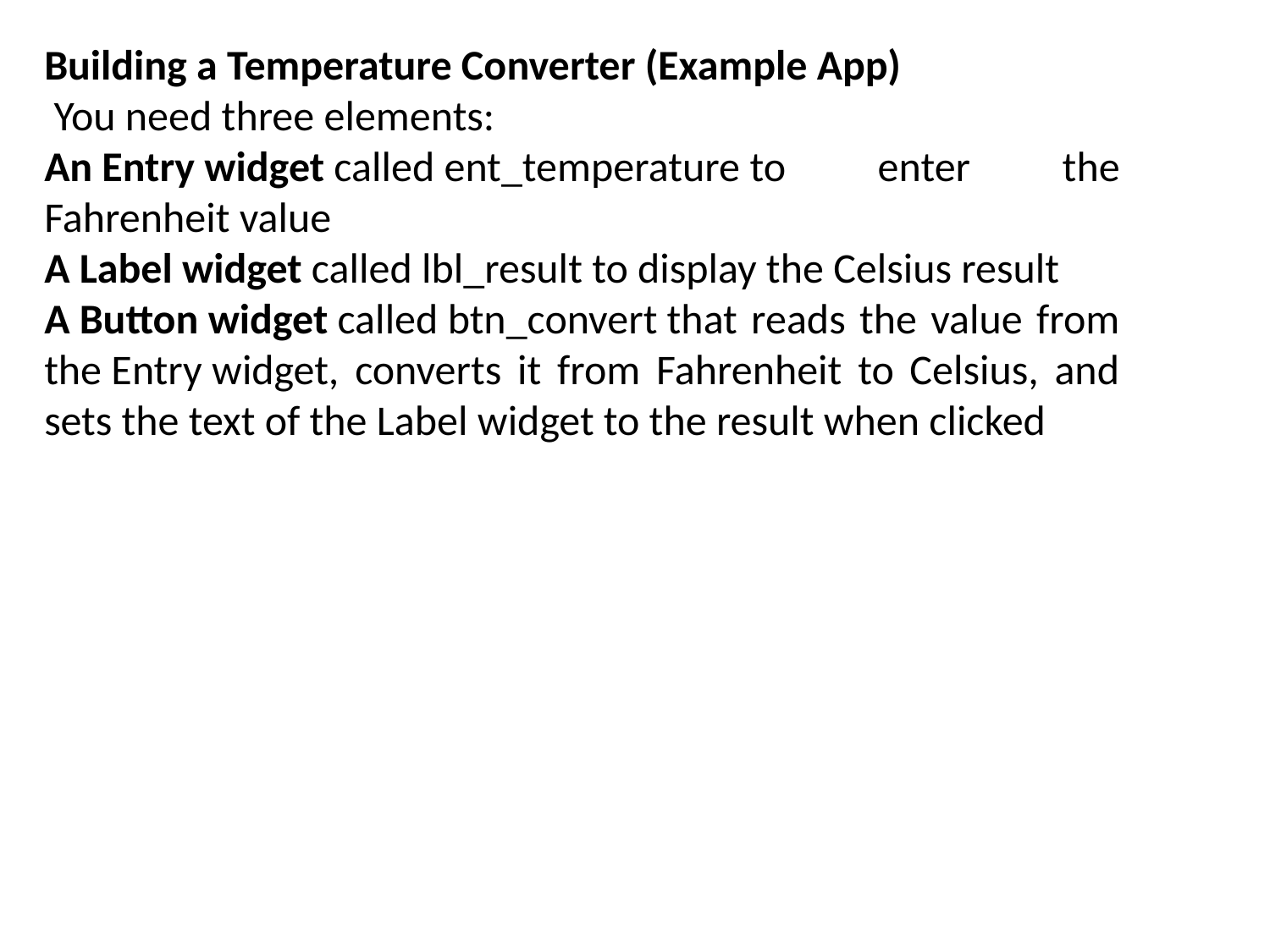

Building a Temperature Converter (Example App)
 You need three elements:
An Entry widget called ent_temperature to enter the Fahrenheit value
A Label widget called lbl_result to display the Celsius result
A Button widget called btn_convert that reads the value from the Entry widget, converts it from Fahrenheit to Celsius, and sets the text of the Label widget to the result when clicked